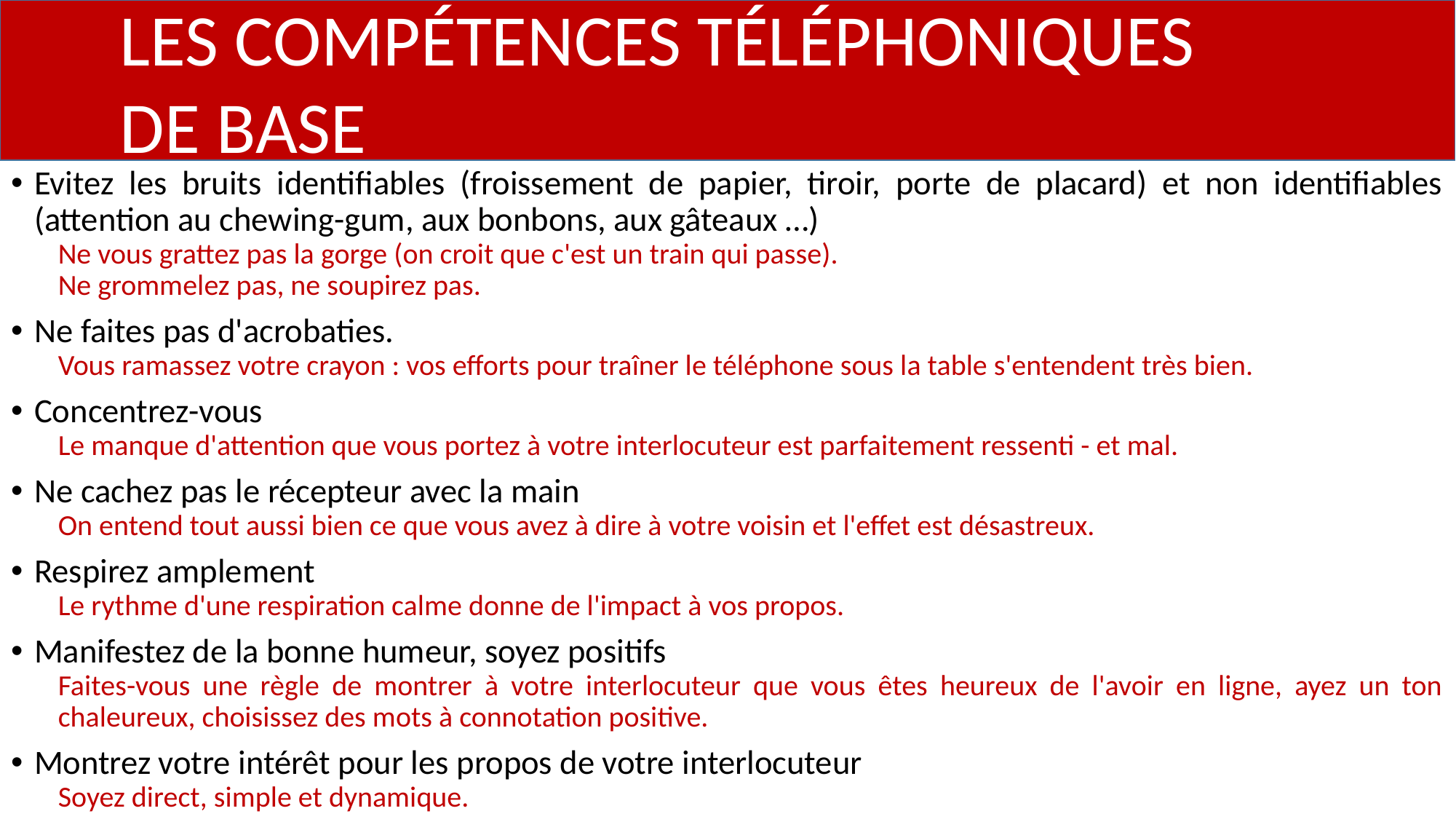

LES COMPÉTENCES TÉLÉPHONIQUES
	DE BASE
Evitez les bruits identifiables (froissement de papier, tiroir, porte de placard) et non identifiables (attention au chewing-gum, aux bonbons, aux gâteaux …)
Ne vous grattez pas la gorge (on croit que c'est un train qui passe).
Ne grommelez pas, ne soupirez pas.
Ne faites pas d'acrobaties.
Vous ramassez votre crayon : vos efforts pour traîner le téléphone sous la table s'entendent très bien.
Concentrez-vous
Le manque d'attention que vous portez à votre interlocuteur est parfaitement ressenti - et mal.
Ne cachez pas le récepteur avec la main
On entend tout aussi bien ce que vous avez à dire à votre voisin et l'effet est désastreux.
Respirez amplement
Le rythme d'une respiration calme donne de l'impact à vos propos.
Manifestez de la bonne humeur, soyez positifs
Faites-vous une règle de montrer à votre interlocuteur que vous êtes heureux de l'avoir en ligne, ayez un ton chaleureux, choisissez des mots à connotation positive.
Montrez votre intérêt pour les propos de votre interlocuteur
Soyez direct, simple et dynamique.